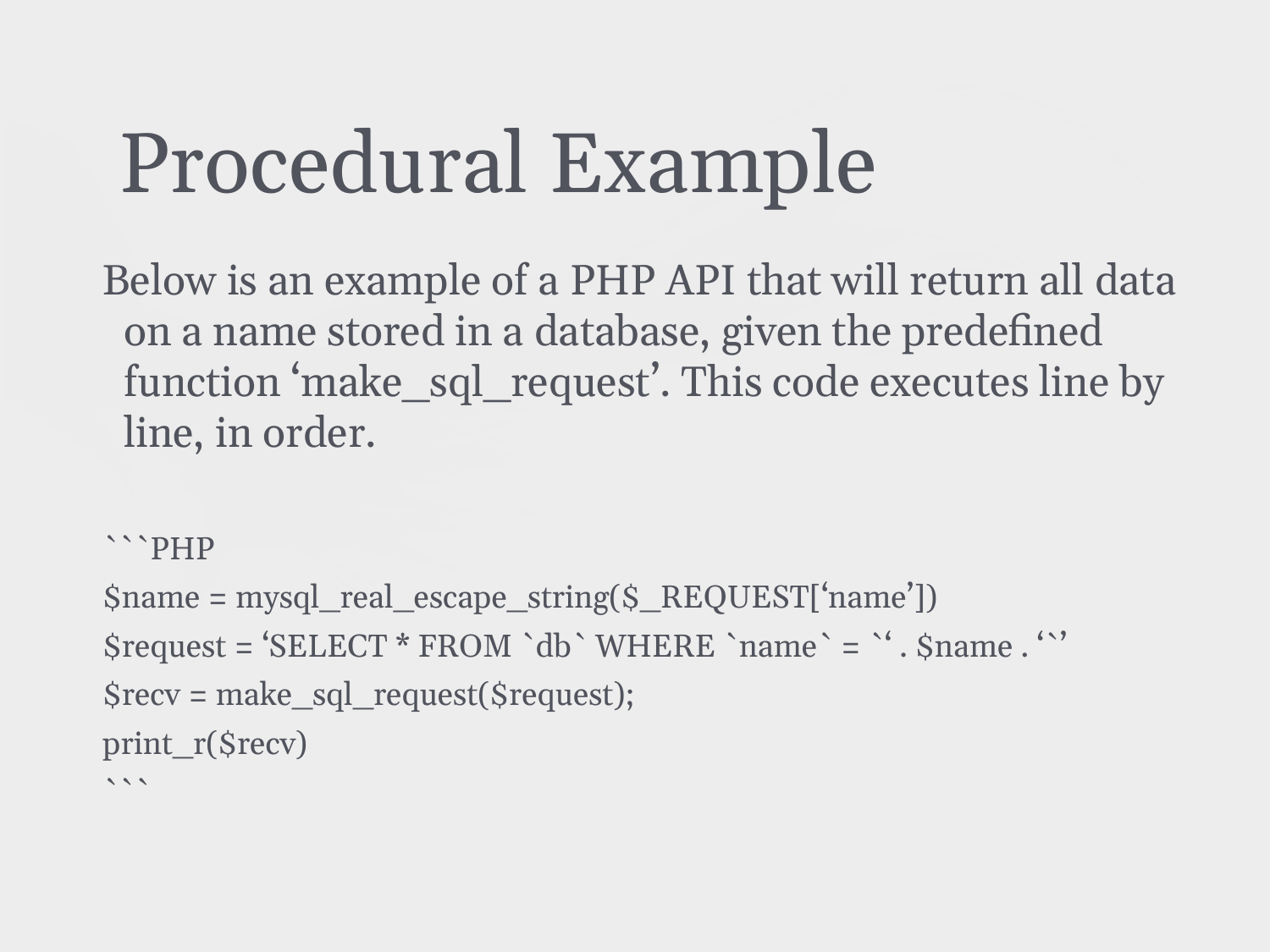

# Procedural Example
Below is an example of a PHP API that will return all data on a name stored in a database, given the predefined function ‘make_sql_request’. This code executes line by line, in order.

```PHP
$name = mysql_real_escape_string($_REQUEST[‘name’])
$request = ‘SELECT * FROM `db` WHERE `name` = `‘ . $name . ‘`’
$recv = make_sql_request($request);
print_r($recv)
```